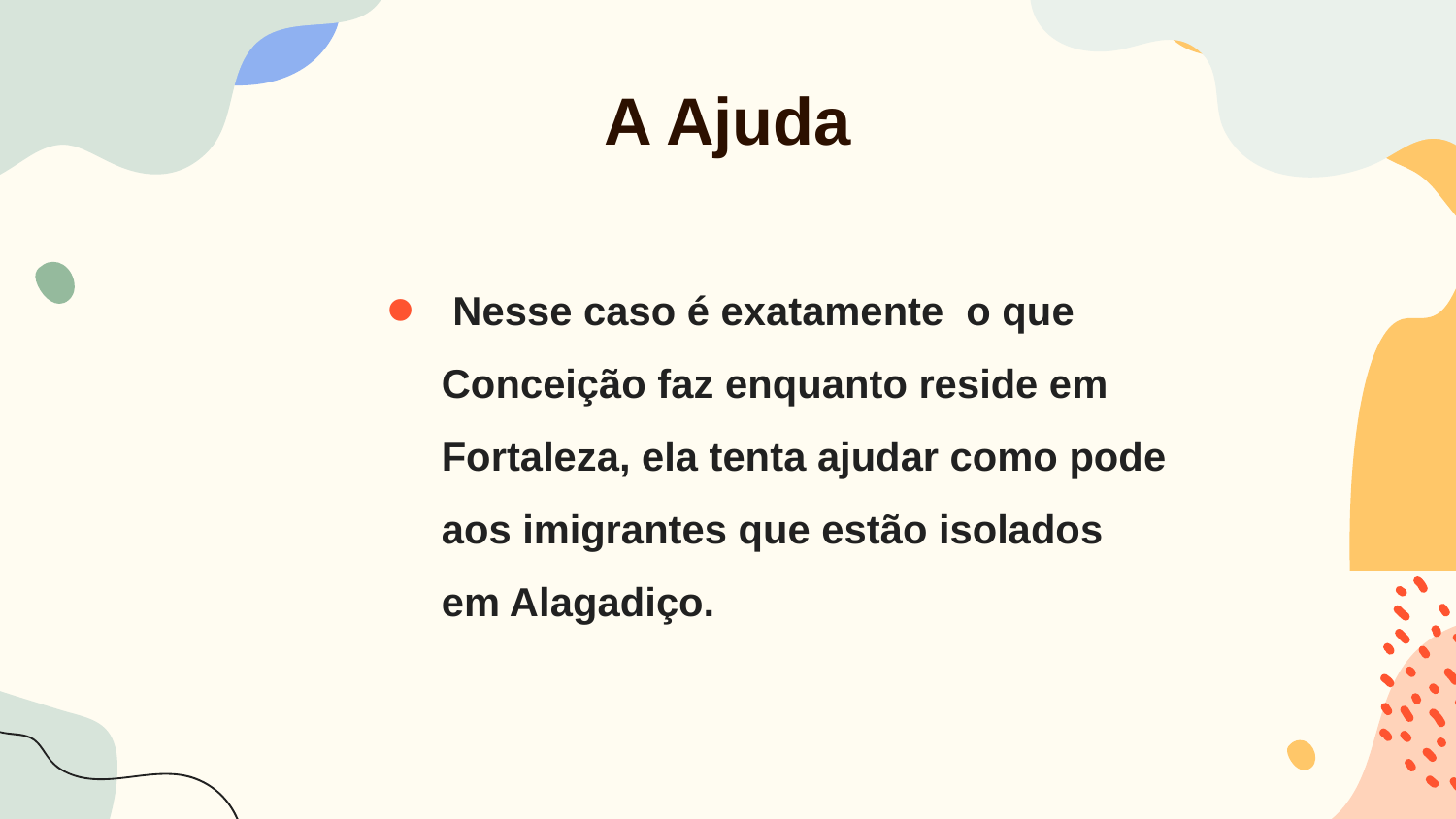

# A Ajuda

 Nesse caso é exatamente  o que Conceição faz enquanto reside em Fortaleza, ela tenta ajudar como pode aos imigrantes que estão isolados em Alagadiço.